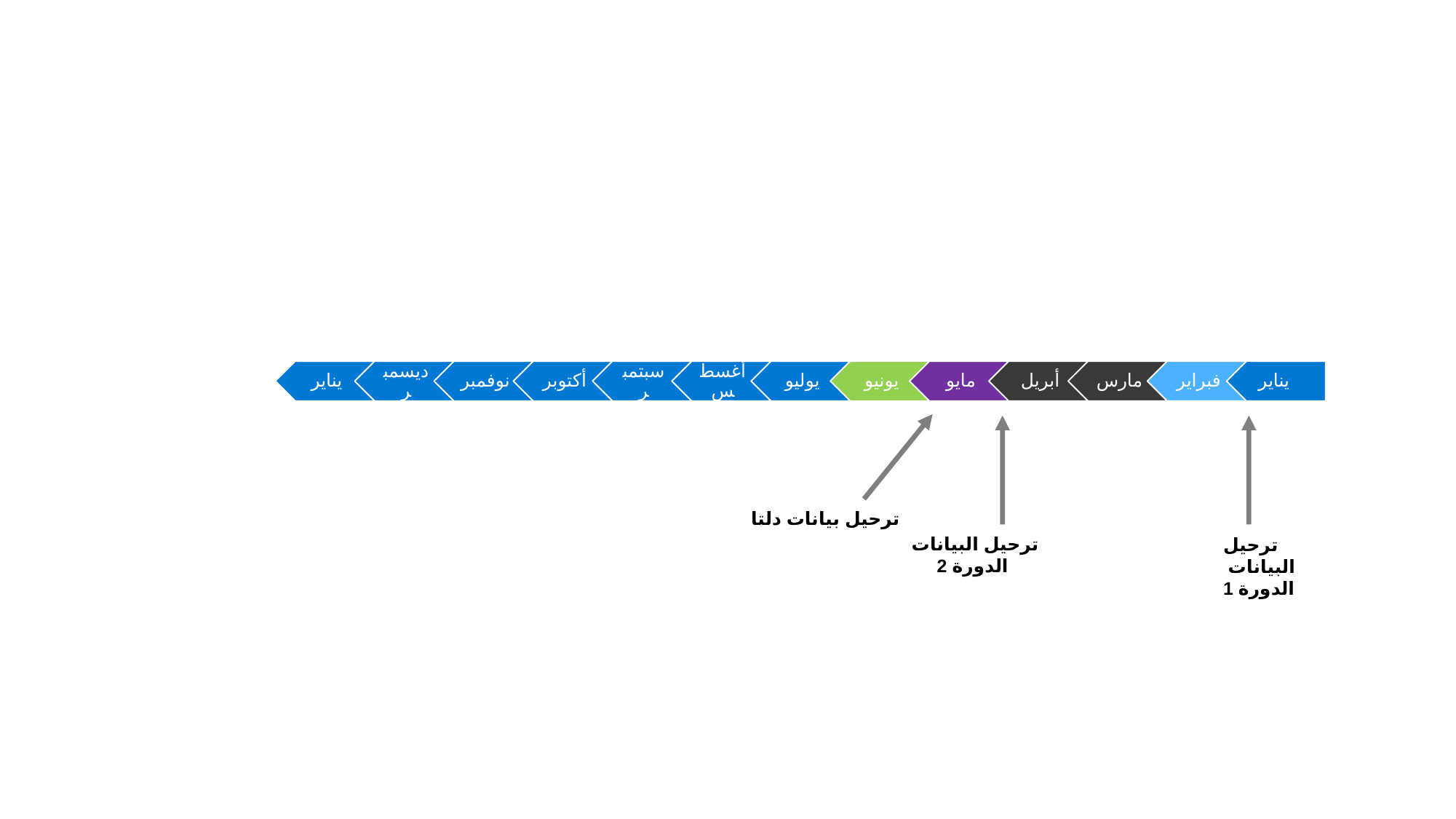

يناير
فبراير
مارس
أبريل
‏‏مايو‬
يونيو
يوليو
أغسطس
سبتمبر
أكتوبر
نوفمبر
ديسمبر
يناير
ترحيل بيانات دلتا
ترحيل البيانات
الدورة 2
ترحيل البيانات
الدورة 1